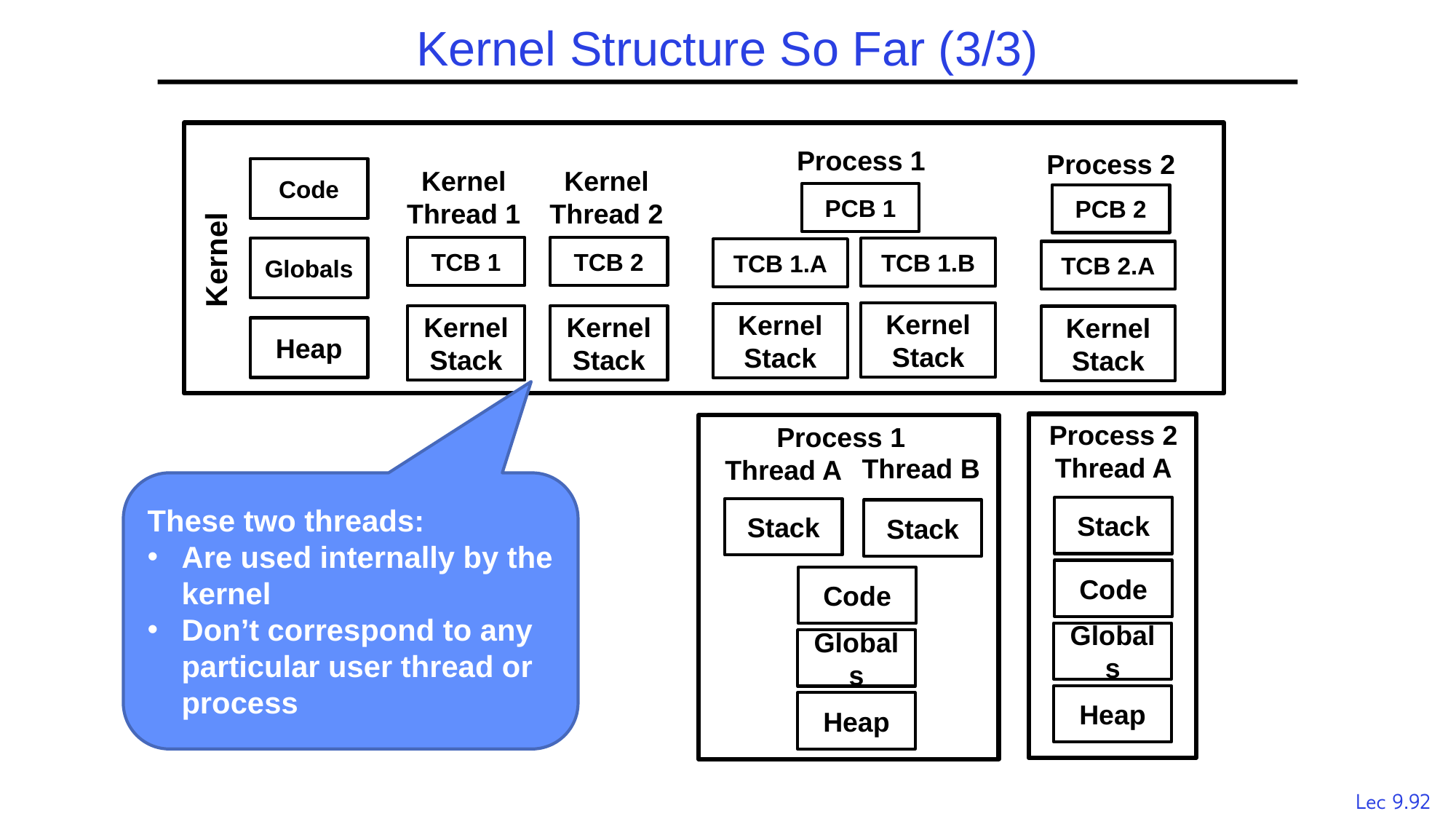

# Kernel Structure So Far (3/3)

Process 1
Process 2
Kernel
Thread 1
TCB 1
Kernel
Stack
Kernel
Thread 2
TCB 2
Kernel
Stack
Code
Kernel
PCB 1
PCB 2
Globals
TCB 1.B
TCB 1.A
TCB 2.A
Kernel
Stack
Kernel
Stack
Kernel
Stack
Heap
Process 2
Thread A

Stack
Code
Globals
Heap
Process 1

Thread A
Stack
Code
Globals
Heap
Thread B
Stack
These two threads:
Are used internally by the kernel
Don’t correspond to any particular user thread or process